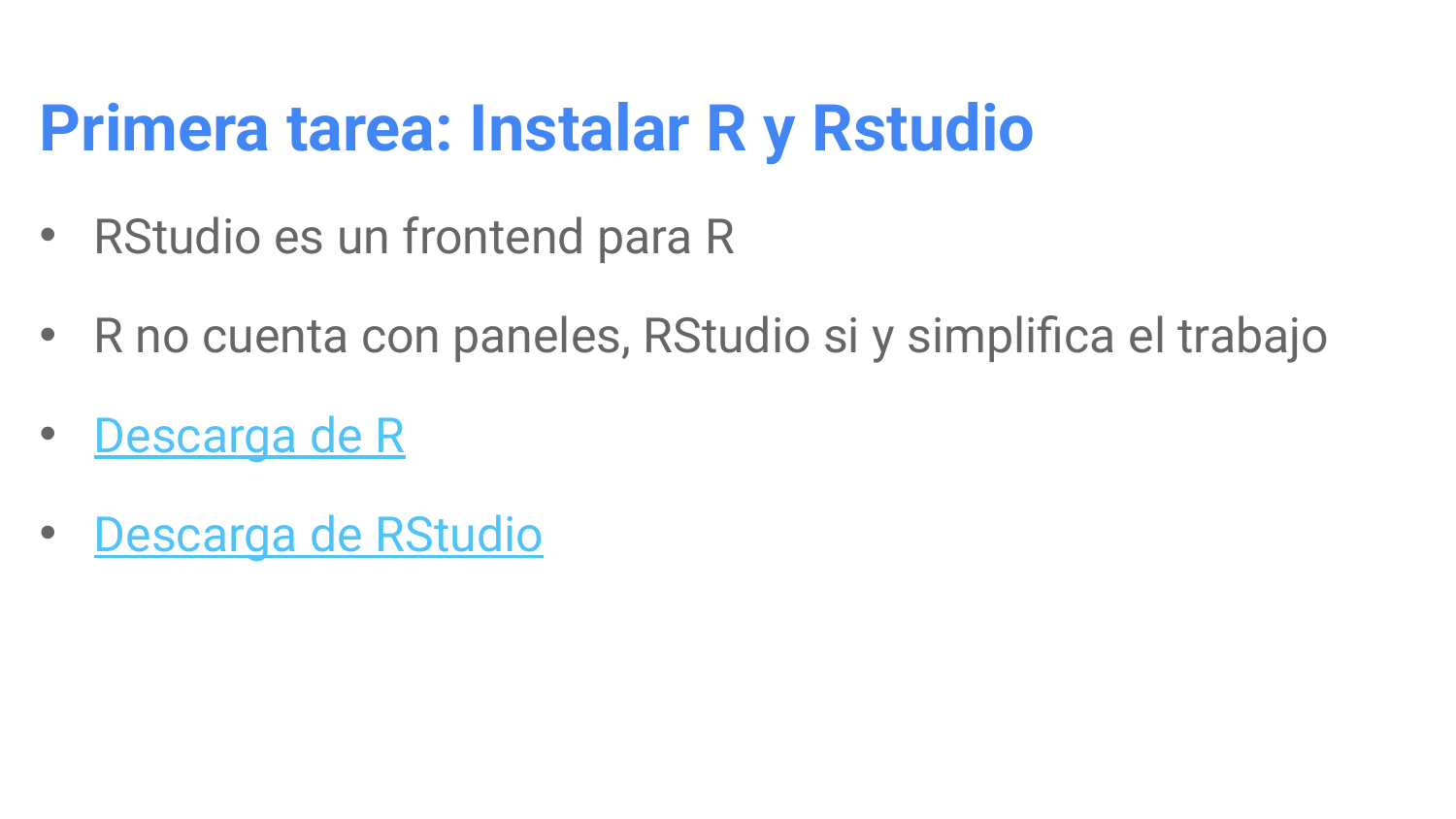

# Primera tarea: Instalar R y Rstudio
RStudio es un frontend para R
R no cuenta con paneles, RStudio si y simplifica el trabajo
Descarga de R
Descarga de RStudio